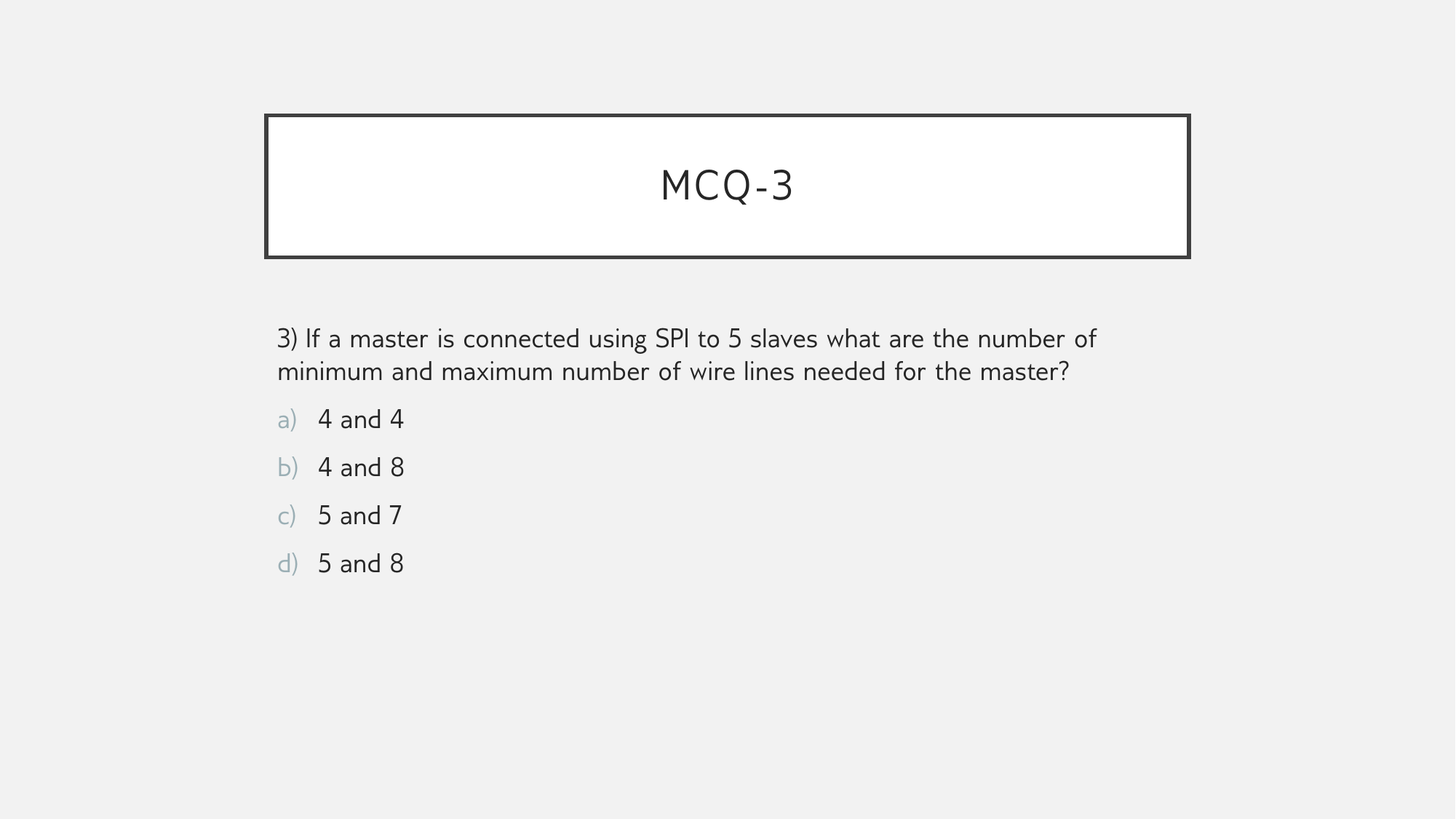

# MCQ-3
3) If a master is connected using SPI to 5 slaves what are the number of minimum and maximum number of wire lines needed for the master?
4 and 4
4 and 8
5 and 7
5 and 8